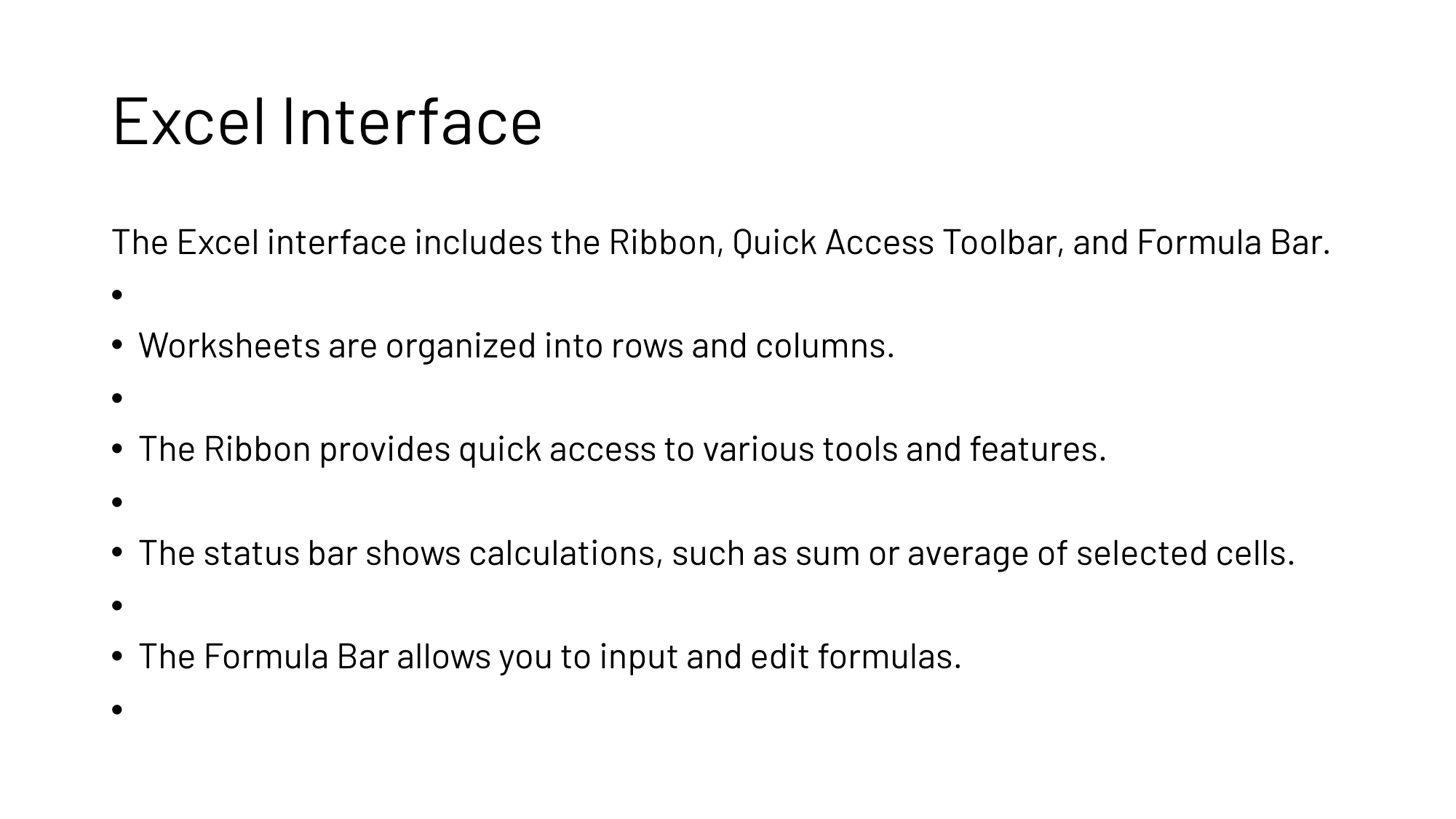

# Excel Interface
The Excel interface includes the Ribbon, Quick Access Toolbar, and Formula Bar.

Worksheets are organized into rows and columns.

The Ribbon provides quick access to various tools and features.

The status bar shows calculations, such as sum or average of selected cells.

The Formula Bar allows you to input and edit formulas.